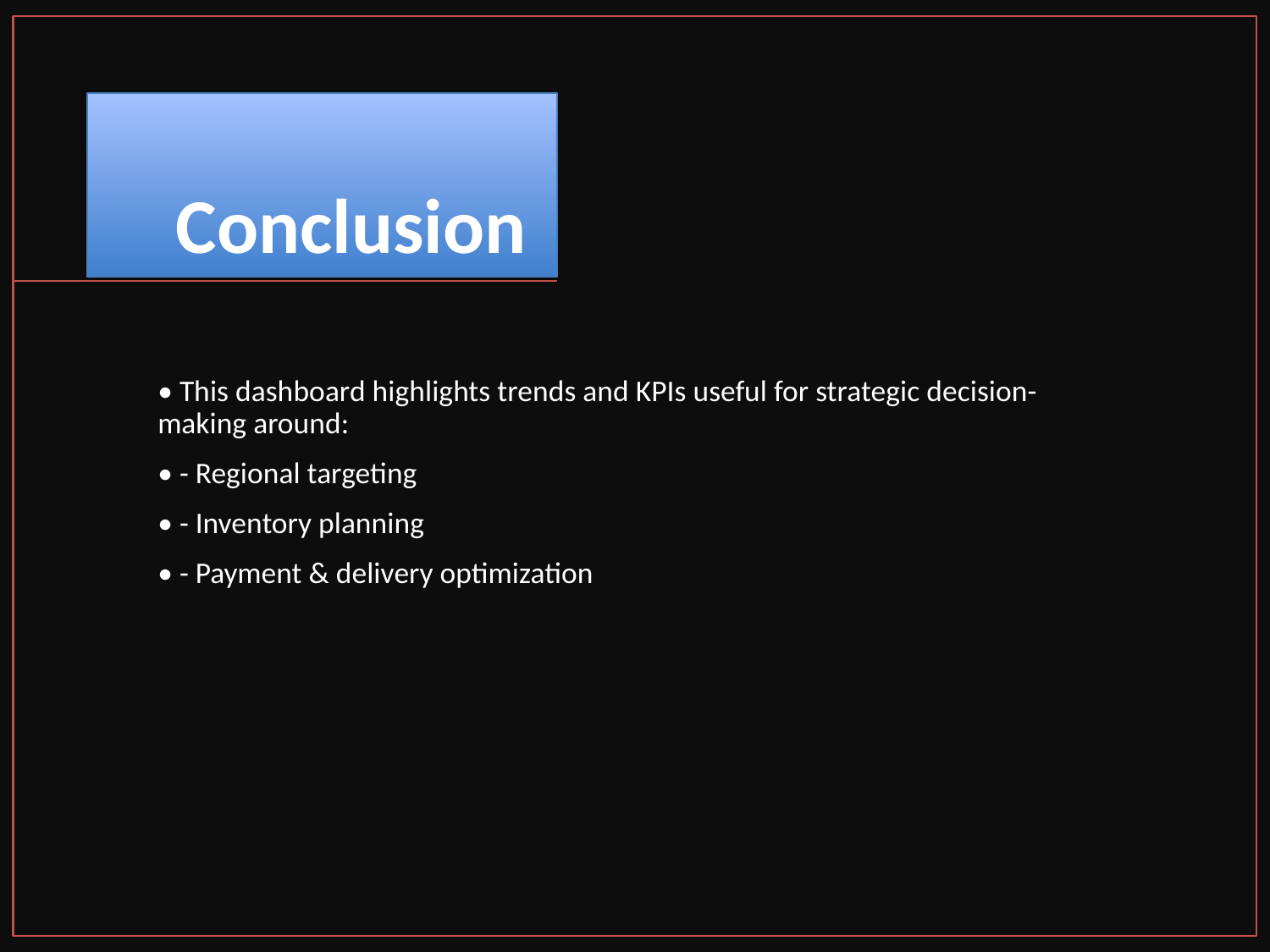

Conclusion

• This dashboard highlights trends and KPIs useful for strategic decision-making around:
• - Regional targeting
• - Inventory planning
• - Payment & delivery optimization